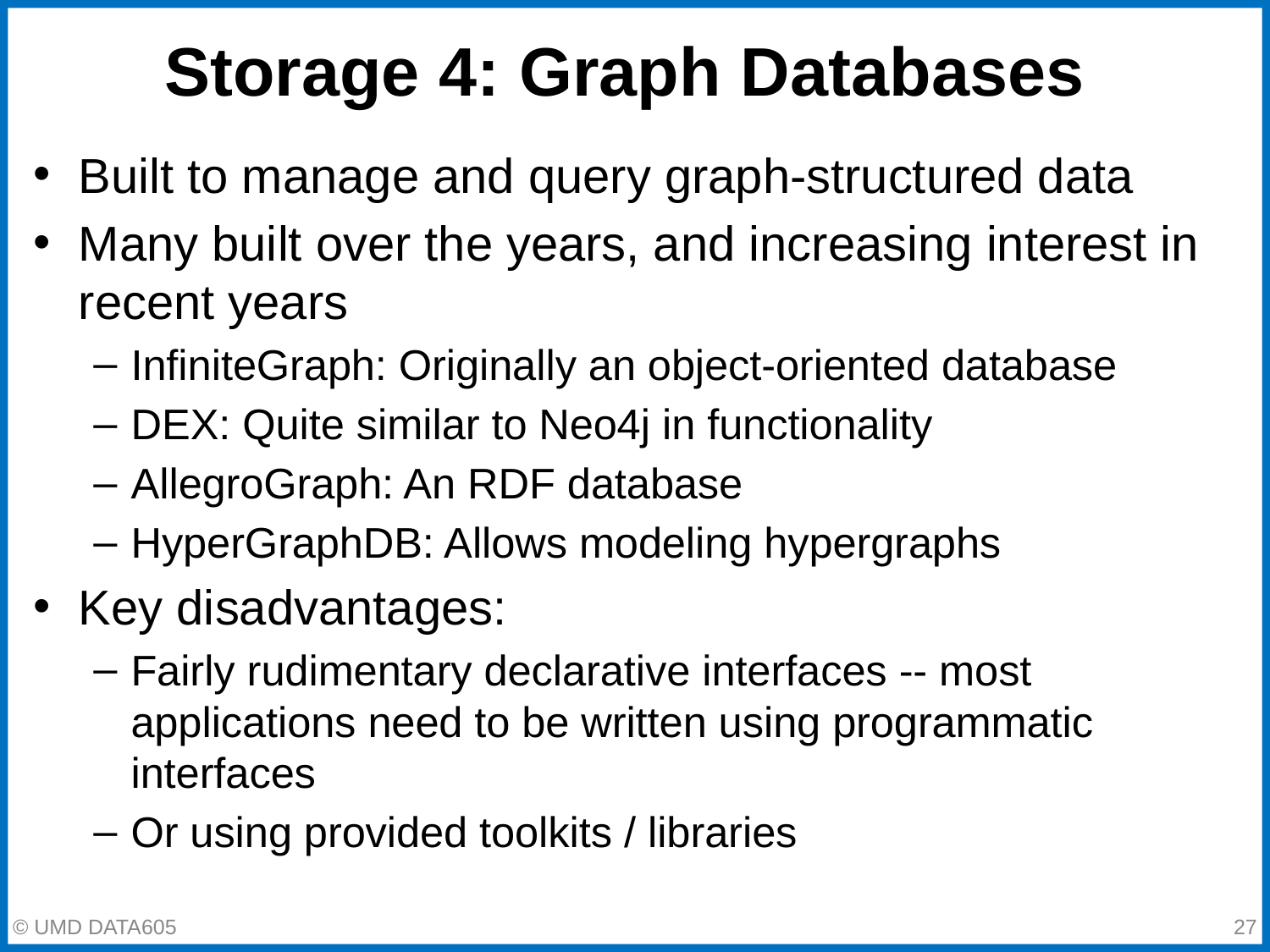

# Storage 4: Graph Databases
Built to manage and query graph-structured data
Many built over the years, and increasing interest in recent years
InfiniteGraph: Originally an object-oriented database
DEX: Quite similar to Neo4j in functionality
AllegroGraph: An RDF database
HyperGraphDB: Allows modeling hypergraphs
Key disadvantages:
Fairly rudimentary declarative interfaces -- most applications need to be written using programmatic interfaces
Or using provided toolkits / libraries

27